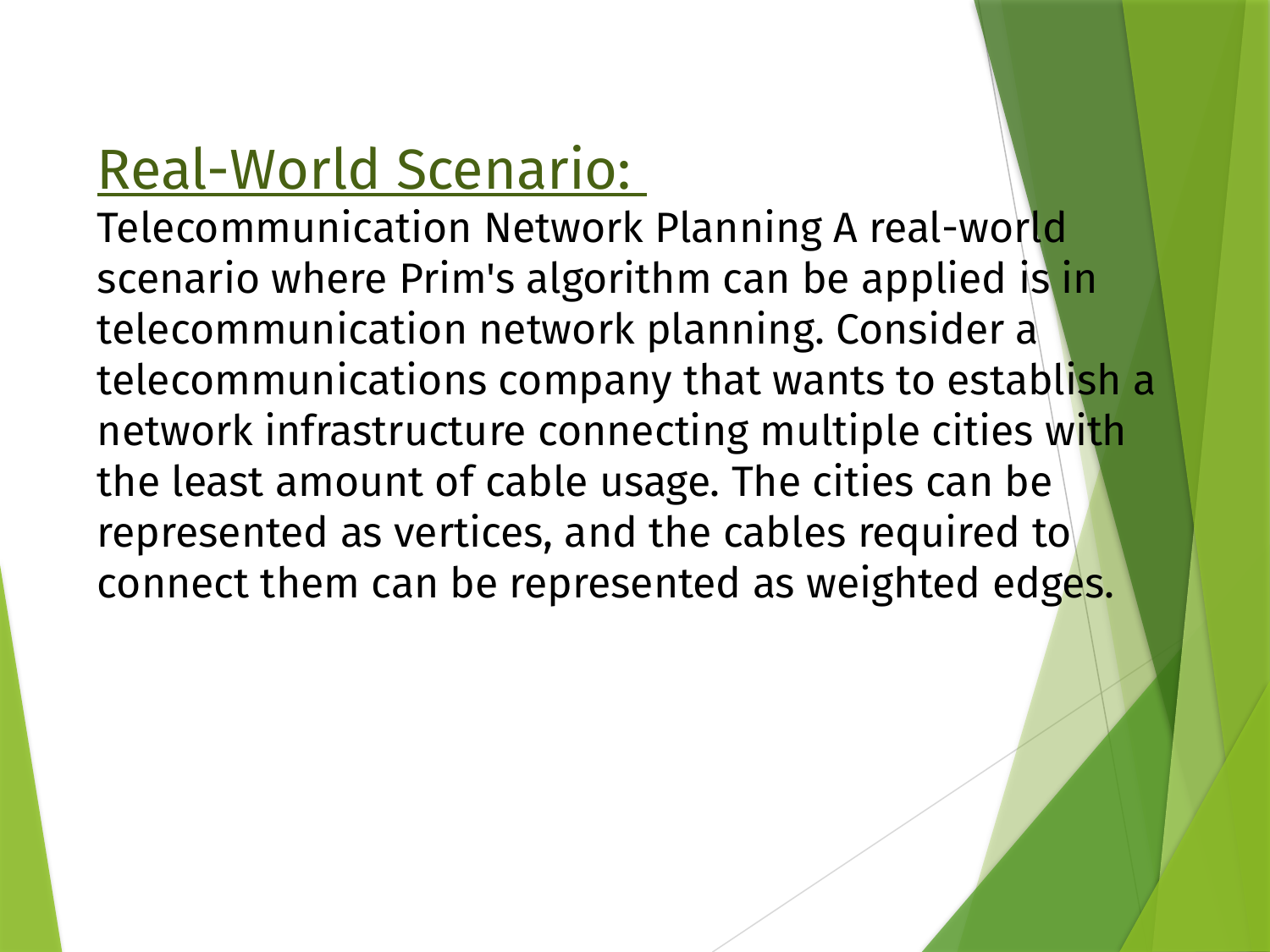

Real-World Scenario:
Telecommunication Network Planning A real-world scenario where Prim's algorithm can be applied is in telecommunication network planning. Consider a telecommunications company that wants to establish a network infrastructure connecting multiple cities with the least amount of cable usage. The cities can be represented as vertices, and the cables required to connect them can be represented as weighted edges.